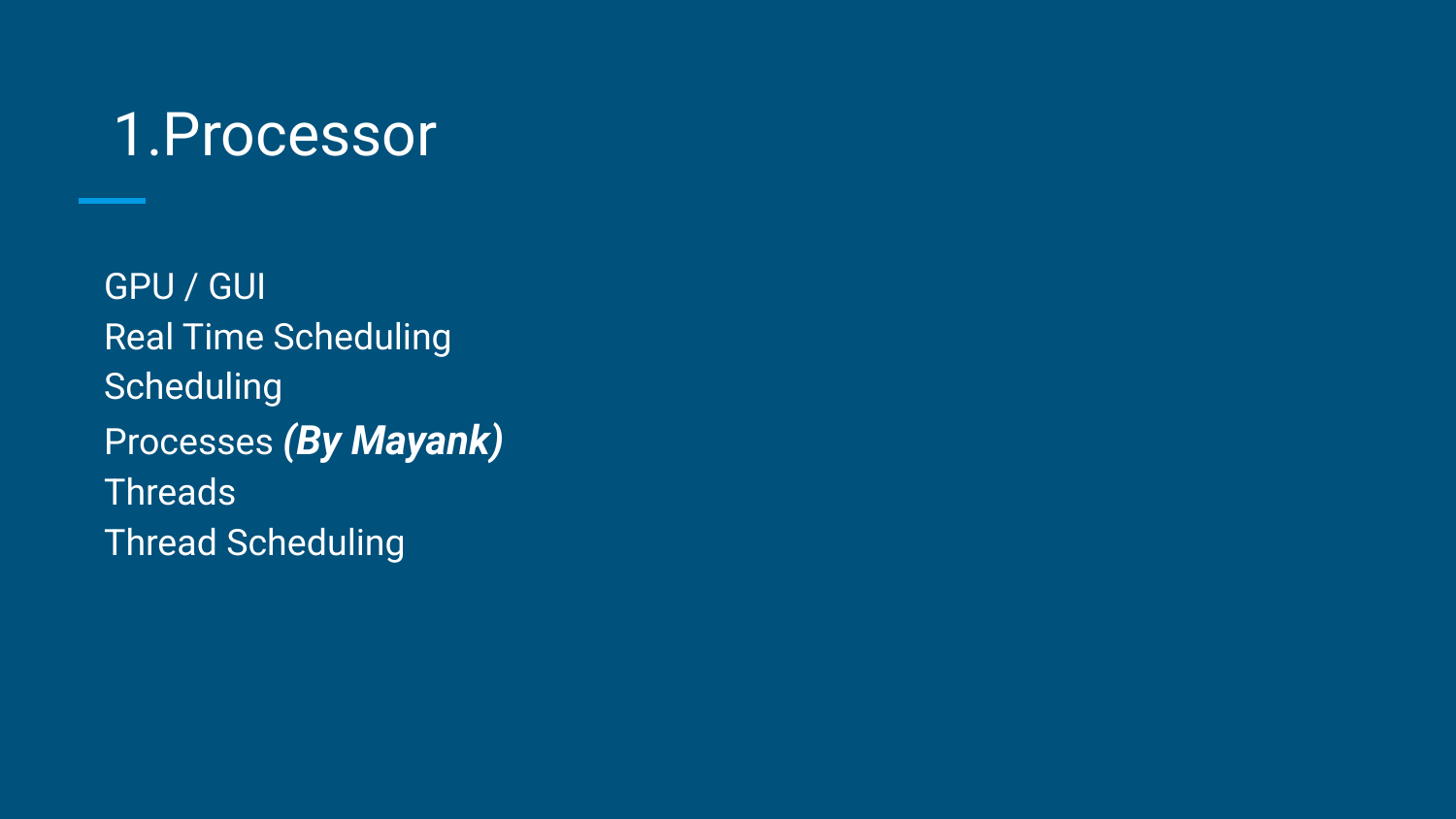

# Processor
GPU / GUI
Real Time Scheduling
Scheduling
Processes (By Mayank)
Threads
Thread Scheduling

Useful link: http://www.greenbot.com/article/2095485/android-processors-the-past-present-and-future-of-smartphone-chip-design.html